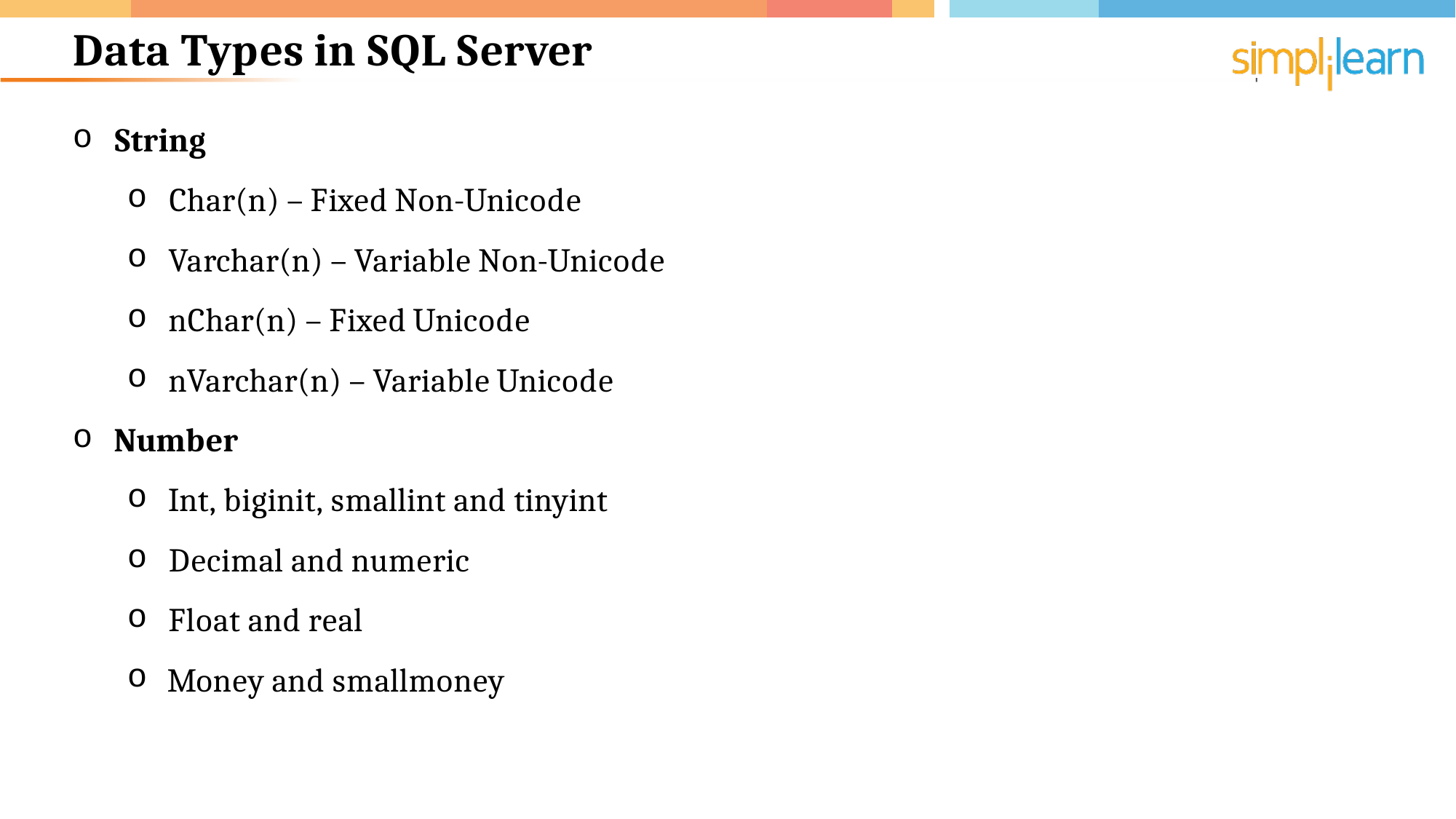

# Data Types in SQL Server
String
Char(n) – Fixed Non-Unicode
Varchar(n) – Variable Non-Unicode
nChar(n) – Fixed Unicode
nVarchar(n) – Variable Unicode
Number
Int, biginit, smallint and tinyint
Decimal and numeric
Float and real
Money and smallmoney